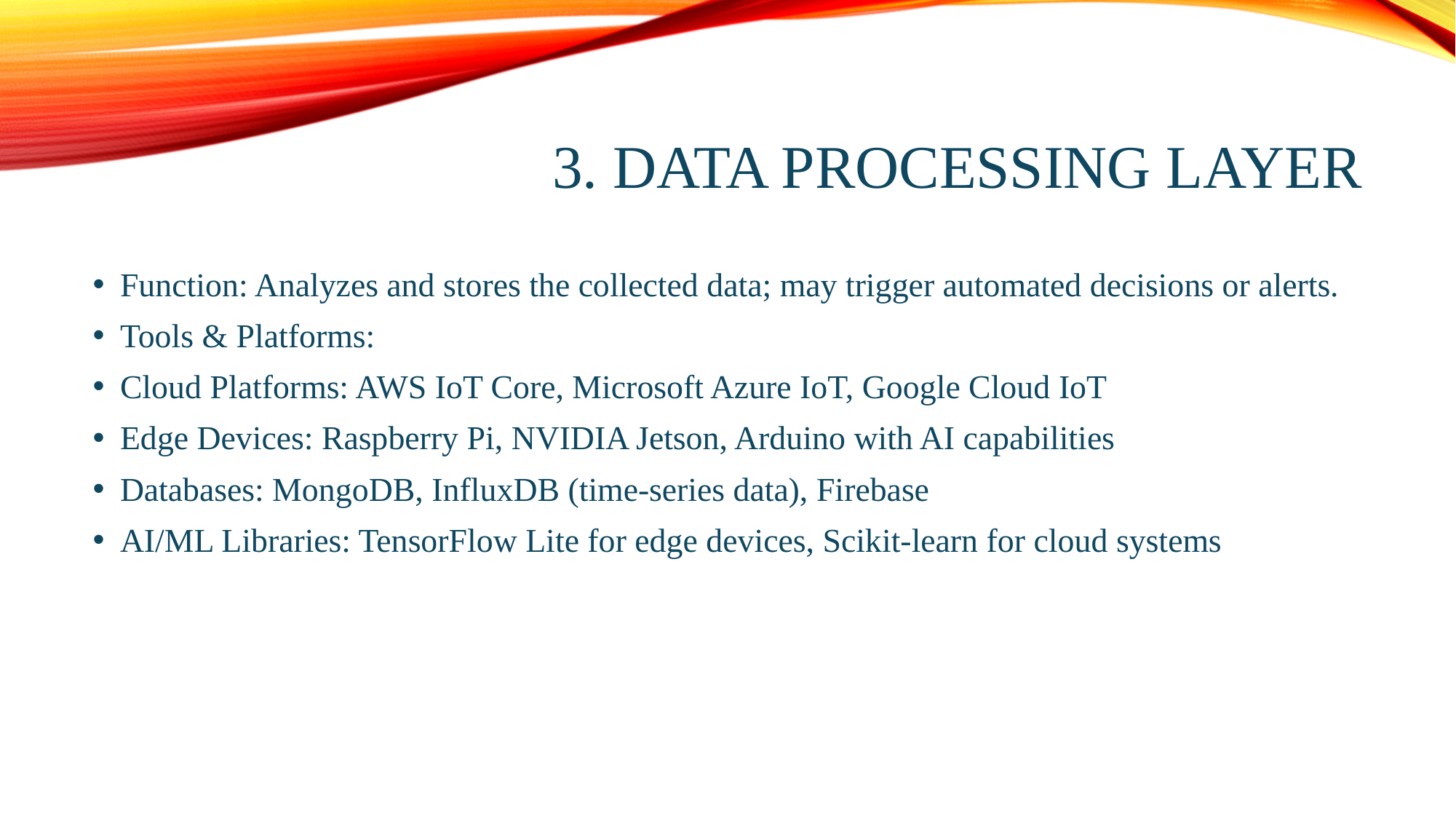

# 3. Data Processing Layer
Function: Analyzes and stores the collected data; may trigger automated decisions or alerts.
Tools & Platforms:
Cloud Platforms: AWS IoT Core, Microsoft Azure IoT, Google Cloud IoT
Edge Devices: Raspberry Pi, NVIDIA Jetson, Arduino with AI capabilities
Databases: MongoDB, InfluxDB (time-series data), Firebase
AI/ML Libraries: TensorFlow Lite for edge devices, Scikit-learn for cloud systems